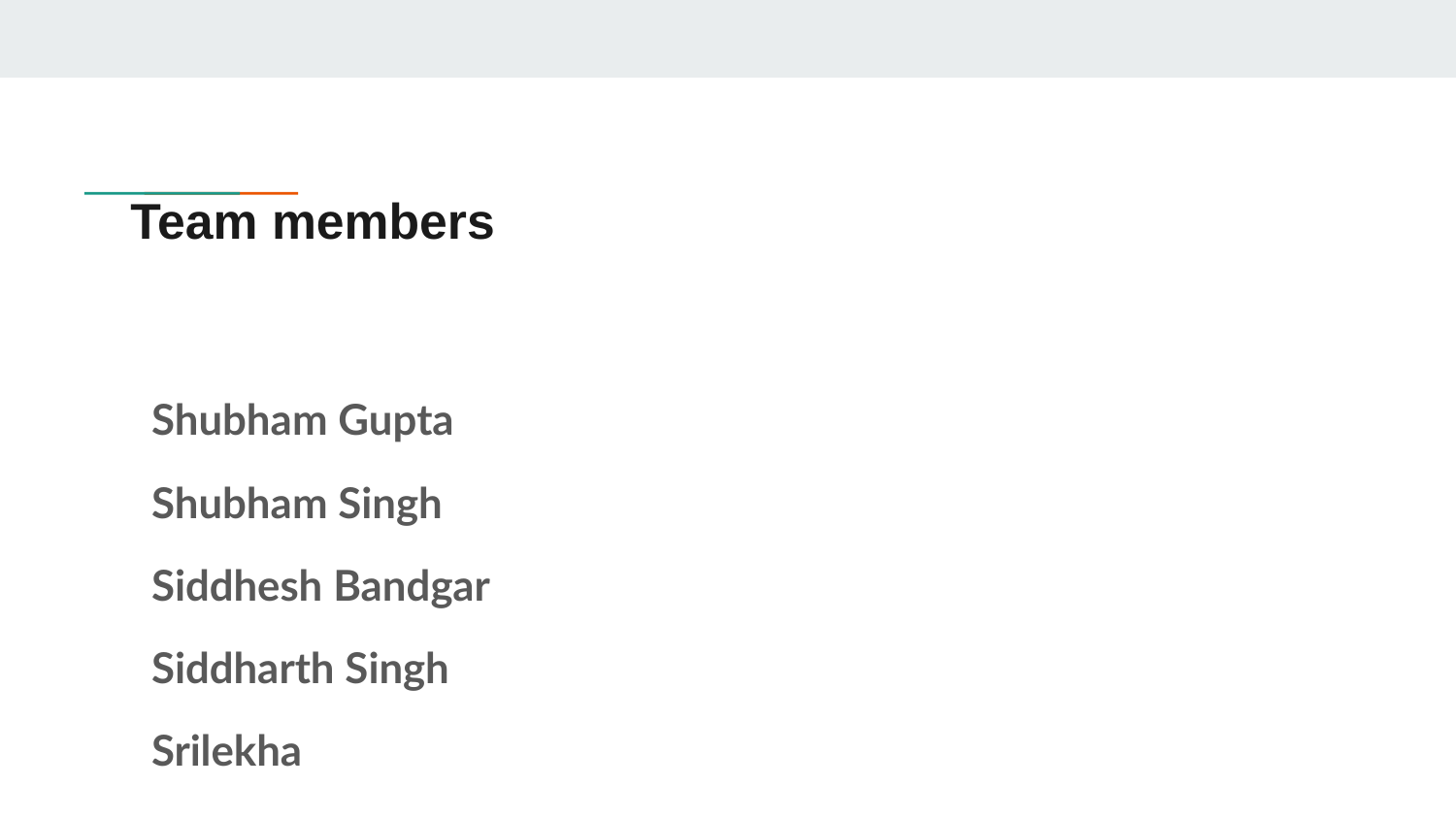

# Team members

Shubham Gupta
Shubham Singh
Siddhesh Bandgar
Siddharth Singh
Srilekha